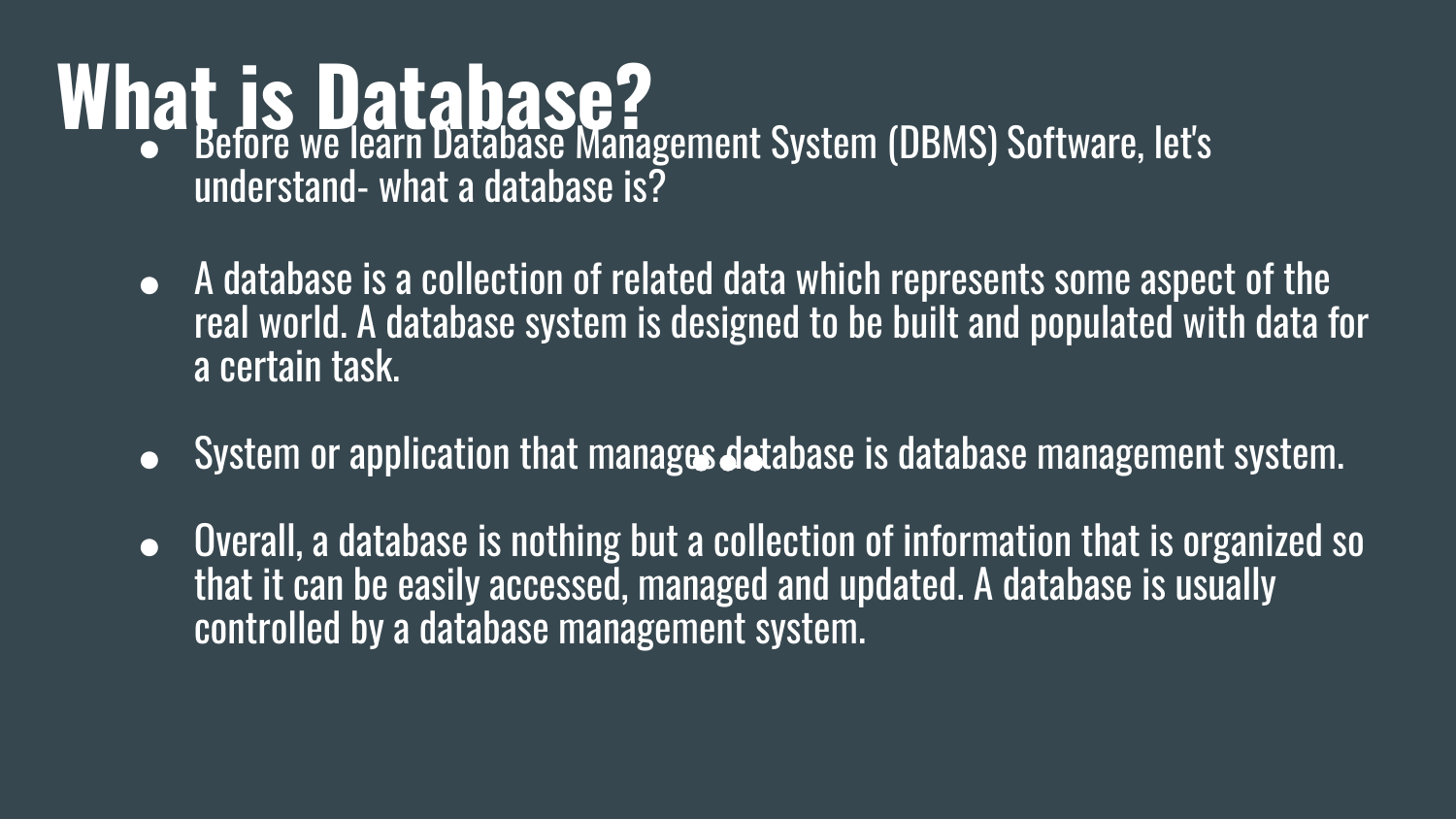

# What is Database?
Before we learn Database Management System (DBMS) Software, let's understand- what a database is?
A database is a collection of related data which represents some aspect of the real world. A database system is designed to be built and populated with data for a certain task.
System or application that manages database is database management system.
Overall, a database is nothing but a collection of information that is organized so that it can be easily accessed, managed and updated. A database is usually controlled by a database management system.